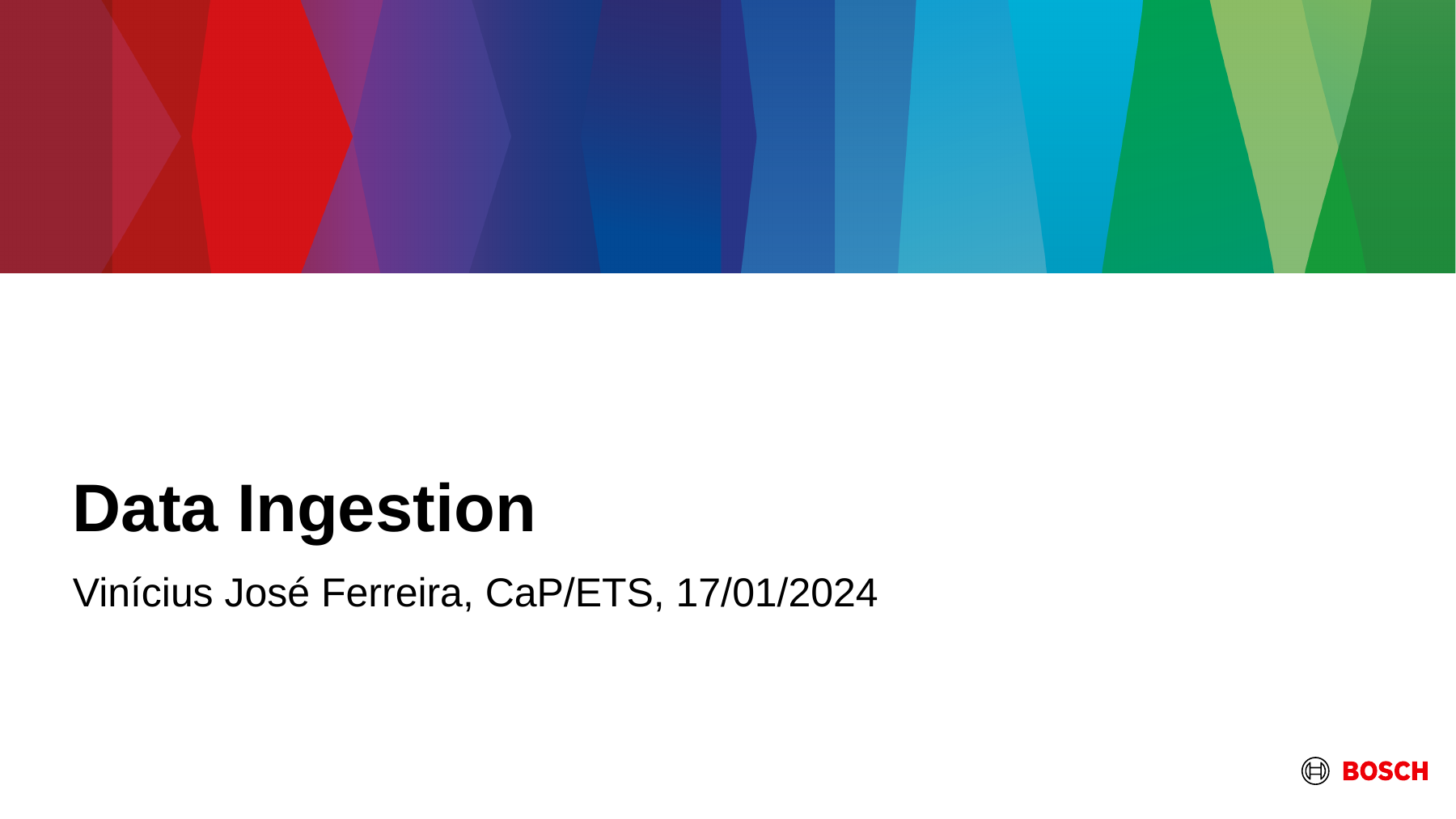

# Data Ingestion
Vinícius José Ferreira, CaP/ETS, 17/01/2024